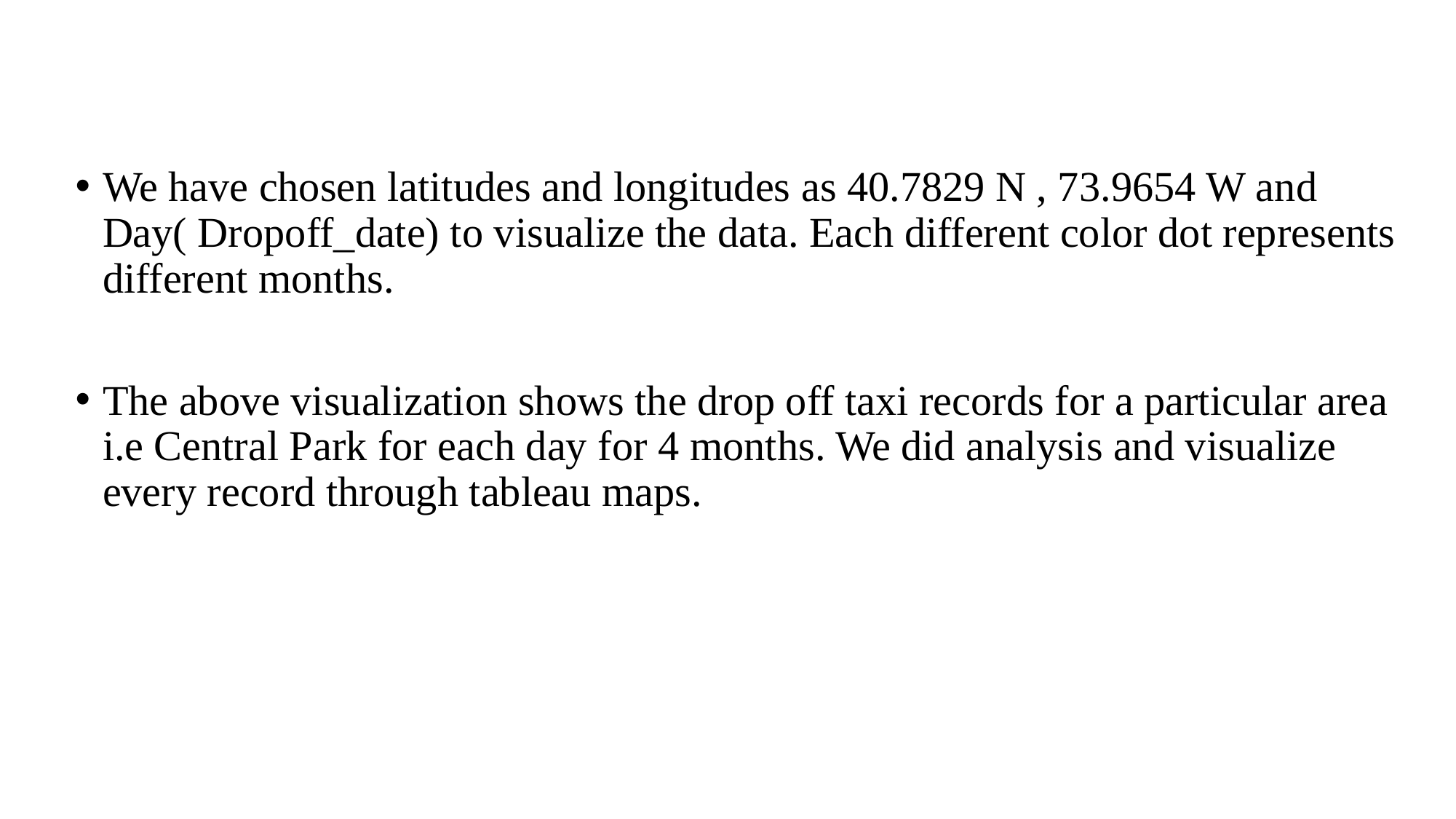

We have chosen latitudes and longitudes as 40.7829 N , 73.9654 W and Day( Dropoff_date) to visualize the data. Each different color dot represents different months.

The above visualization shows the drop off taxi records for a particular area i.e Central Park for each day for 4 months. We did analysis and visualize every record through tableau maps.